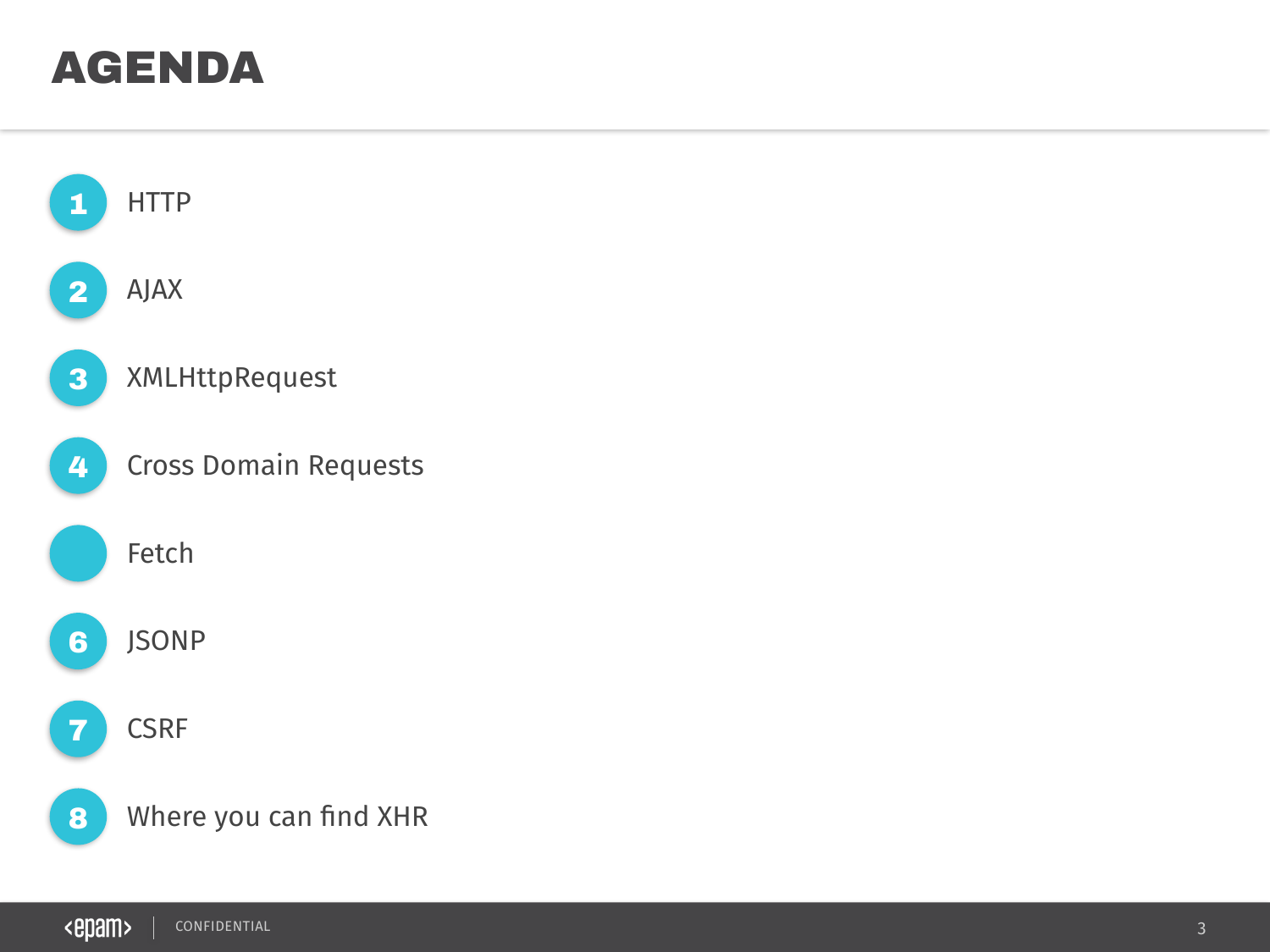

AGENDA

1
HTTP

2
AJAX

3
XMLHttpRequest

4
Cross Domain Requests

5
Fetch

6
JSONP

7
CSRF

8
Where you can find XHR